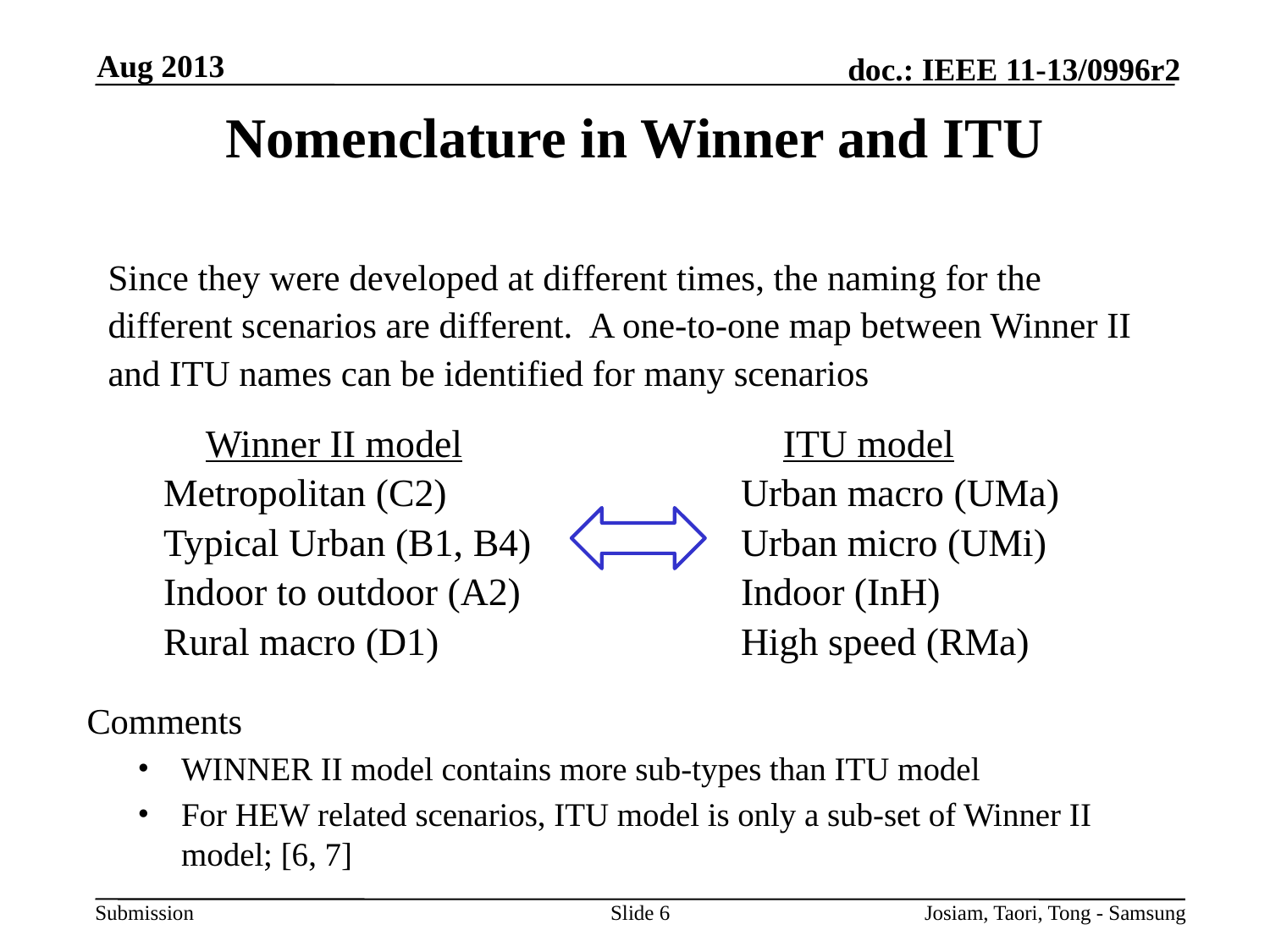

Aug 2013
Nomenclature in Winner and ITU
Since they were developed at different times, the naming for the different scenarios are different.  A one-to-one map between Winner II and ITU names can be identified for many scenarios
           Winner II model
Metropolitan (C2)
Typical Urban (B1, B4)
Indoor to outdoor (A2)
Rural macro (D1)

           ITU model
Urban macro (UMa)
Urban micro (UMi)
Indoor (InH)
High speed (RMa)

Comments
WINNER II model contains more sub-types than ITU model
For HEW related scenarios, ITU model is only a sub-set of Winner II model; [6, 7]
Slide 6
Josiam, Taori, Tong - Samsung